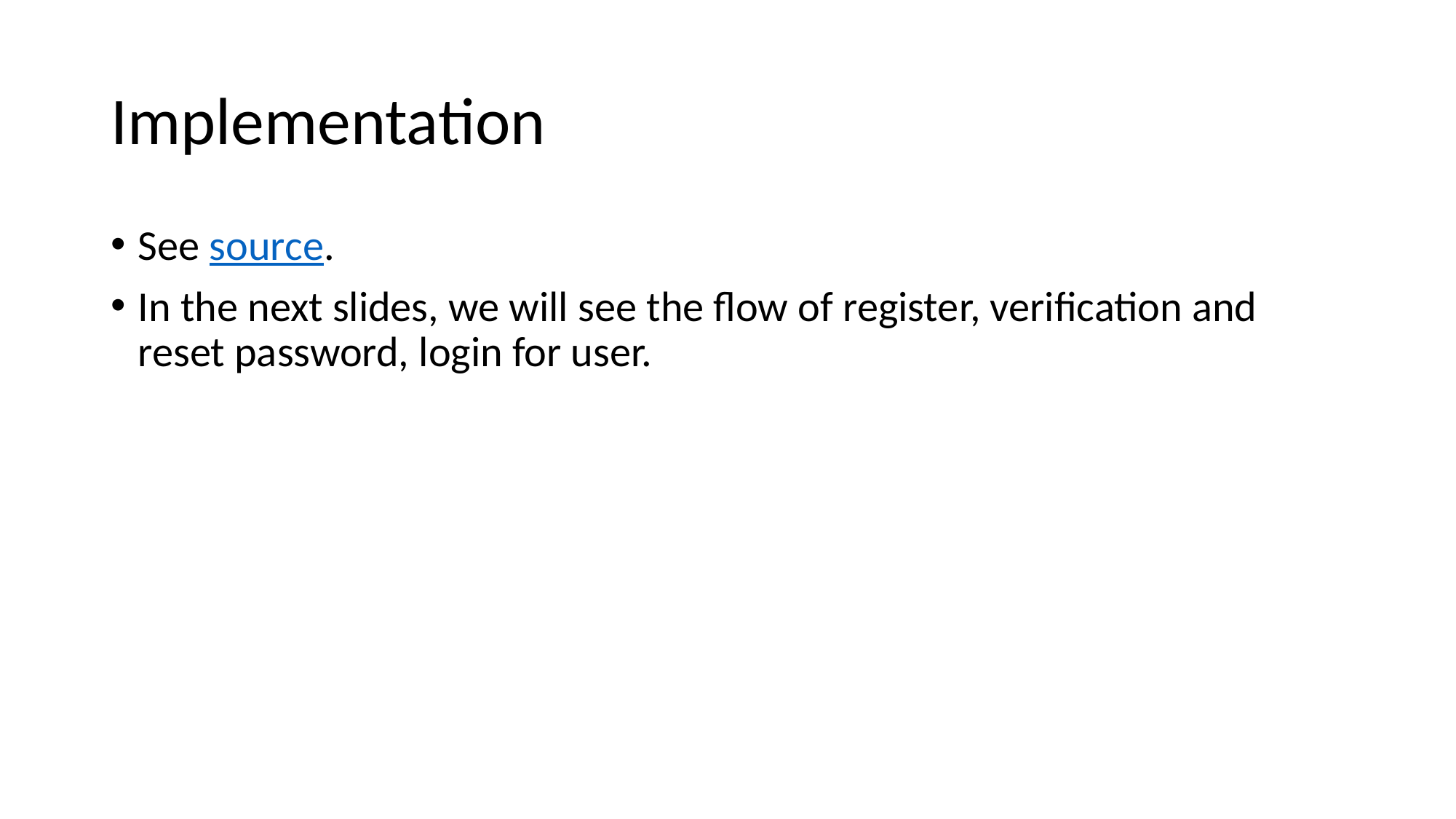

# Implementation
See source.
In the next slides, we will see the flow of register, verification and reset password, login for user.